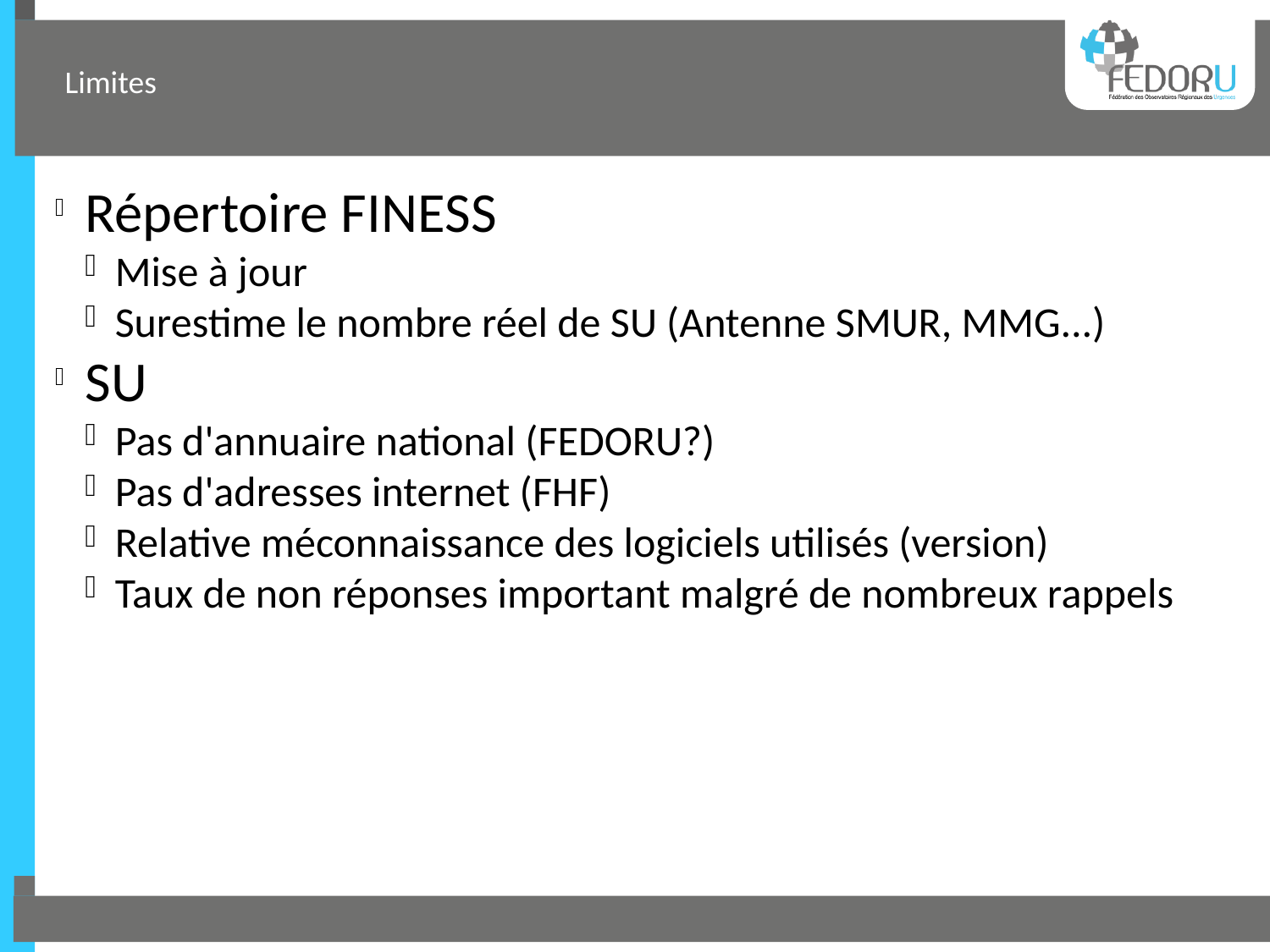

Limites
Répertoire FINESS
Mise à jour
Surestime le nombre réel de SU (Antenne SMUR, MMG...)
SU
Pas d'annuaire national (FEDORU?)
Pas d'adresses internet (FHF)
Relative méconnaissance des logiciels utilisés (version)
Taux de non réponses important malgré de nombreux rappels